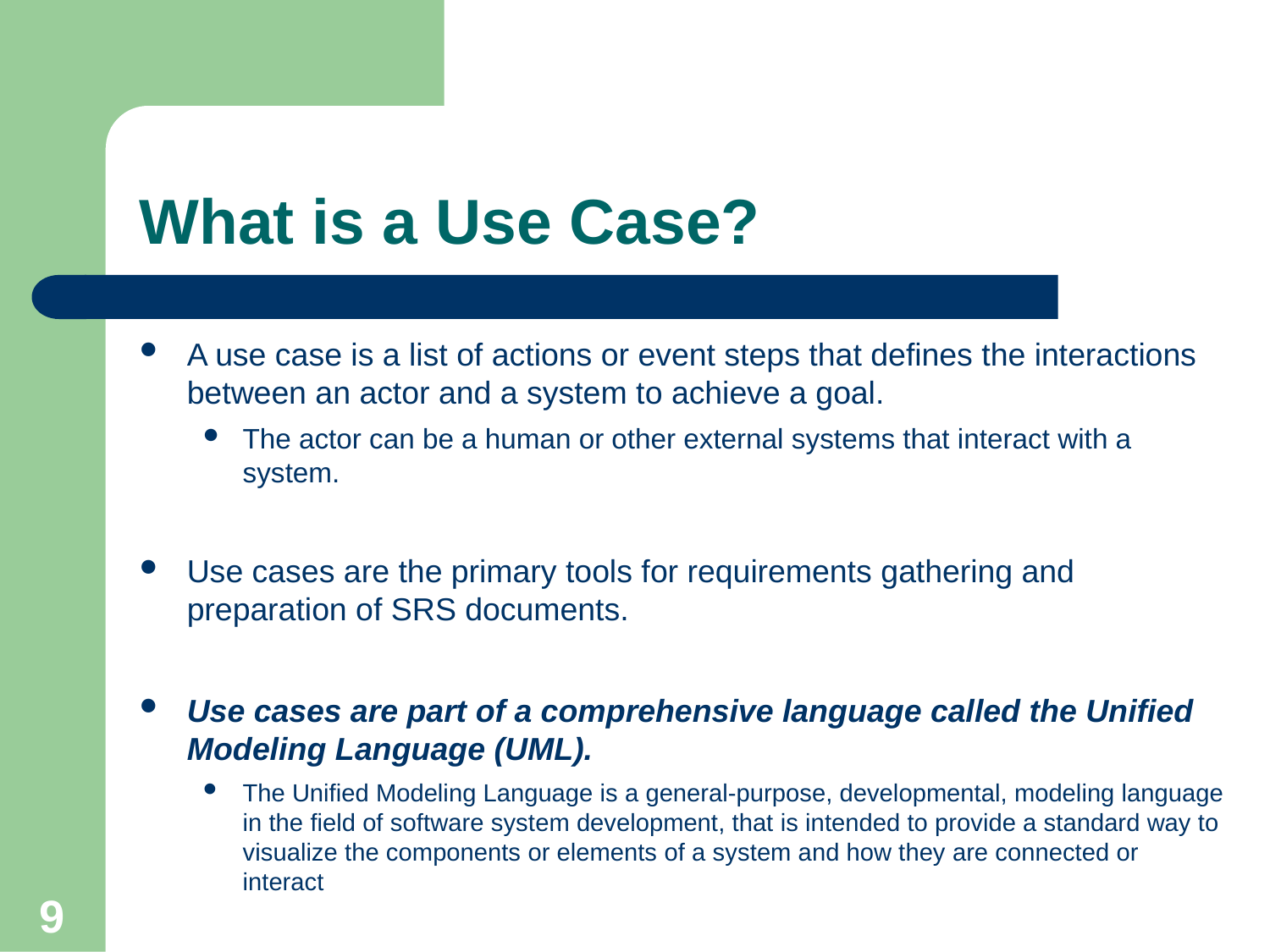

What is a Use Case?
A use case is a list of actions or event steps that defines the interactions between an actor and a system to achieve a goal.
The actor can be a human or other external systems that interact with a system.

Use cases are the primary tools for requirements gathering and preparation of SRS documents.

Use cases are part of a comprehensive language called the Unified Modeling Language (UML).
The Unified Modeling Language is a general-purpose, developmental, modeling language in the field of software system development, that is intended to provide a standard way to visualize the components or elements of a system and how they are connected or interact
9